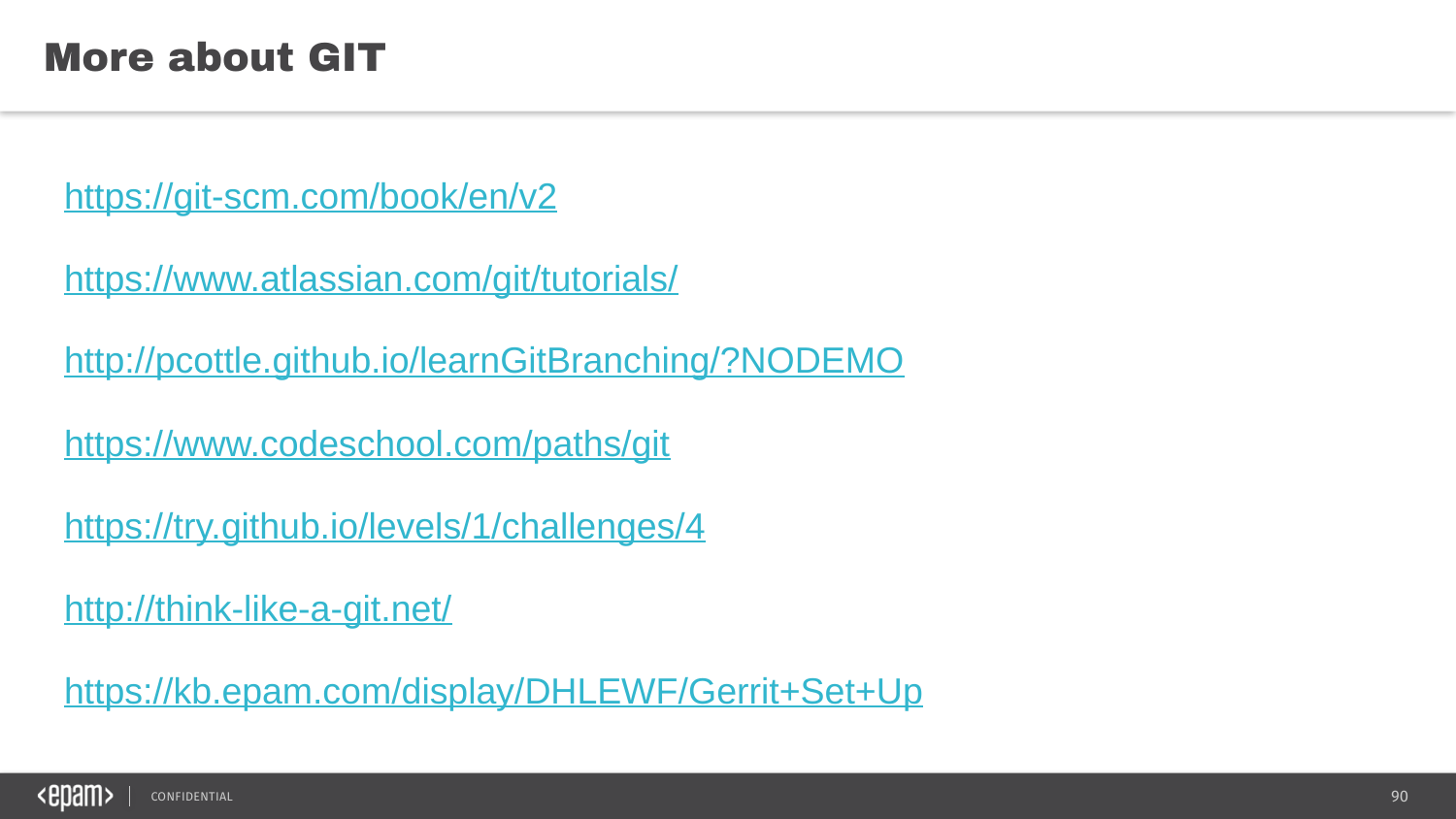

More about GIT
https://git-scm.com/book/en/v2
https://www.atlassian.com/git/tutorials/
http://pcottle.github.io/learnGitBranching/?NODEMO
https://www.codeschool.com/paths/git
https://try.github.io/levels/1/challenges/4
http://think-like-a-git.net/
https://kb.epam.com/display/DHLEWF/Gerrit+Set+Up